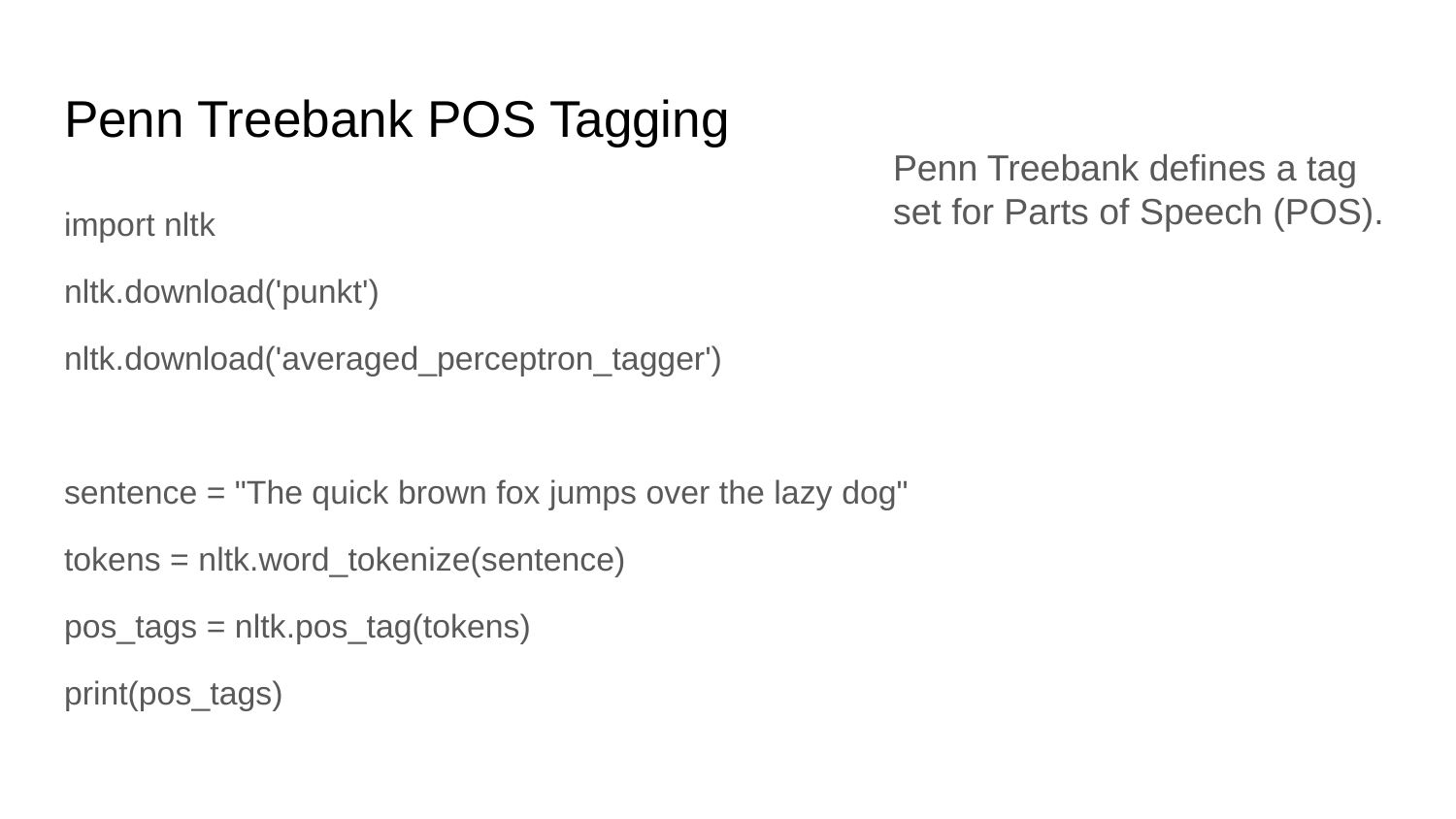

# Penn Treebank POS Tagging
Penn Treebank defines a tag set for Parts of Speech (POS).
import nltk
nltk.download('punkt')
nltk.download('averaged_perceptron_tagger')

sentence = "The quick brown fox jumps over the lazy dog"
tokens = nltk.word_tokenize(sentence)
pos_tags = nltk.pos_tag(tokens)
print(pos_tags)